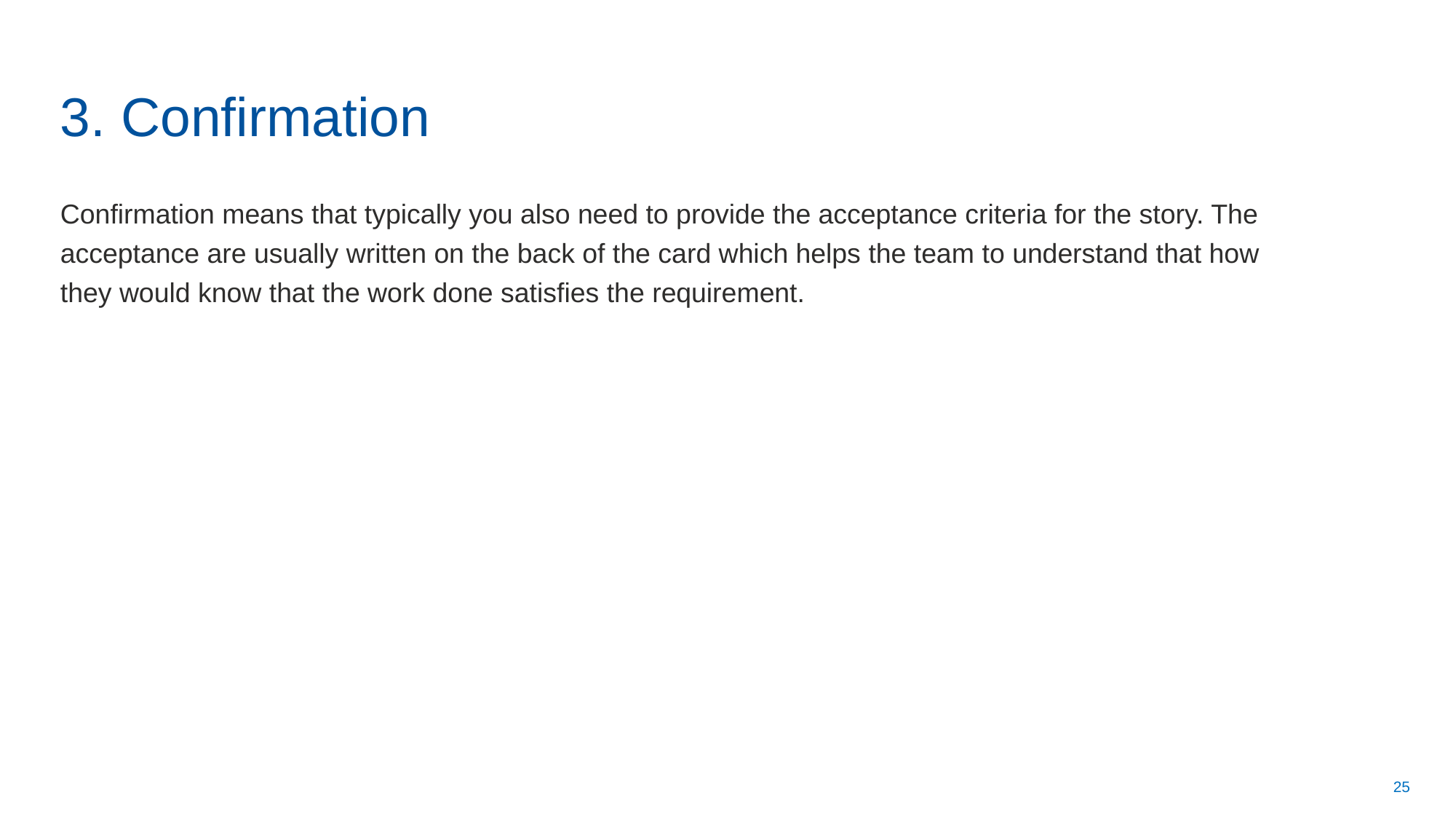

# 3. Confirmation
Confirmation means that typically you also need to provide the acceptance criteria for the story. The acceptance are usually written on the back of the card which helps the team to understand that how they would know that the work done satisfies the requirement.